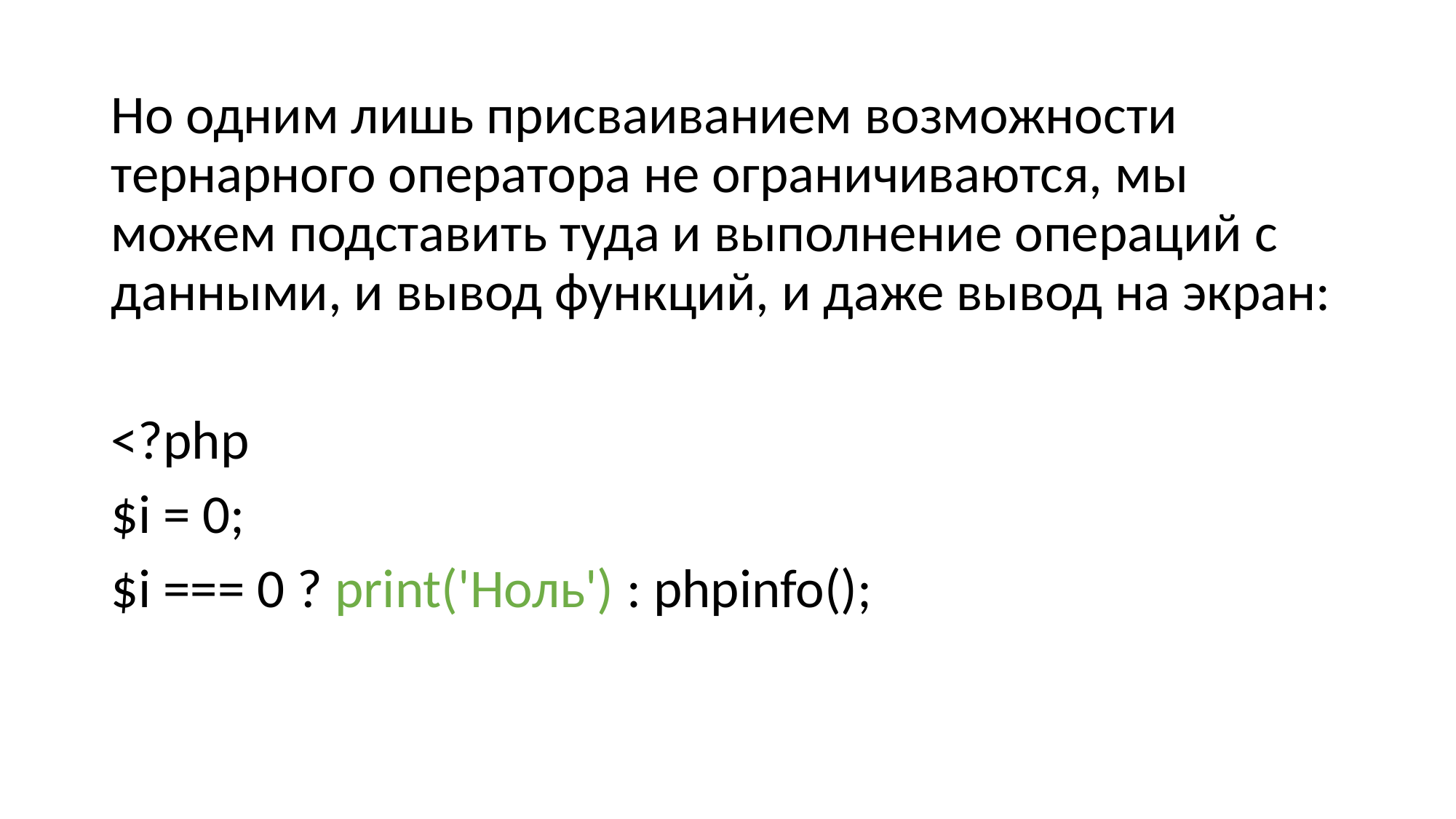

#
Но одним лишь присваиванием возможности тернарного оператора не ограничиваются, мы можем подставить туда и выполнение операций с данными, и вывод функций, и даже вывод на экран:

<?php
$i = 0;
$i === 0 ? print('Ноль') : phpinfo();